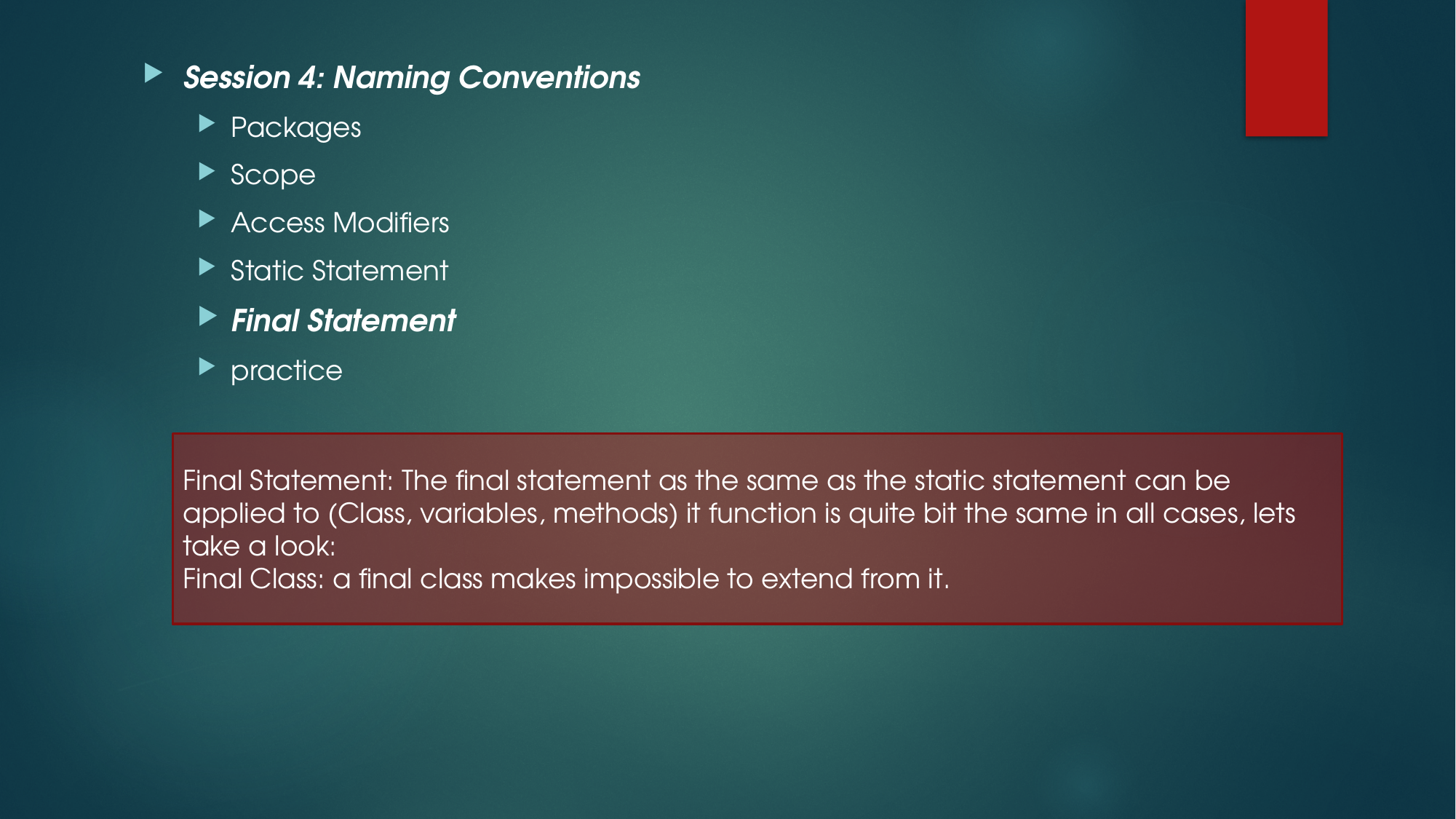

Session 4: Naming Conventions
Packages
Scope
Access Modifiers
Static Statement
Final Statement
practice

Final Statement: The final statement as the same as the static statement can be applied to (Class, variables, methods) it function is quite bit the same in all cases, lets take a look:
Final Class: a final class makes impossible to extend from it.